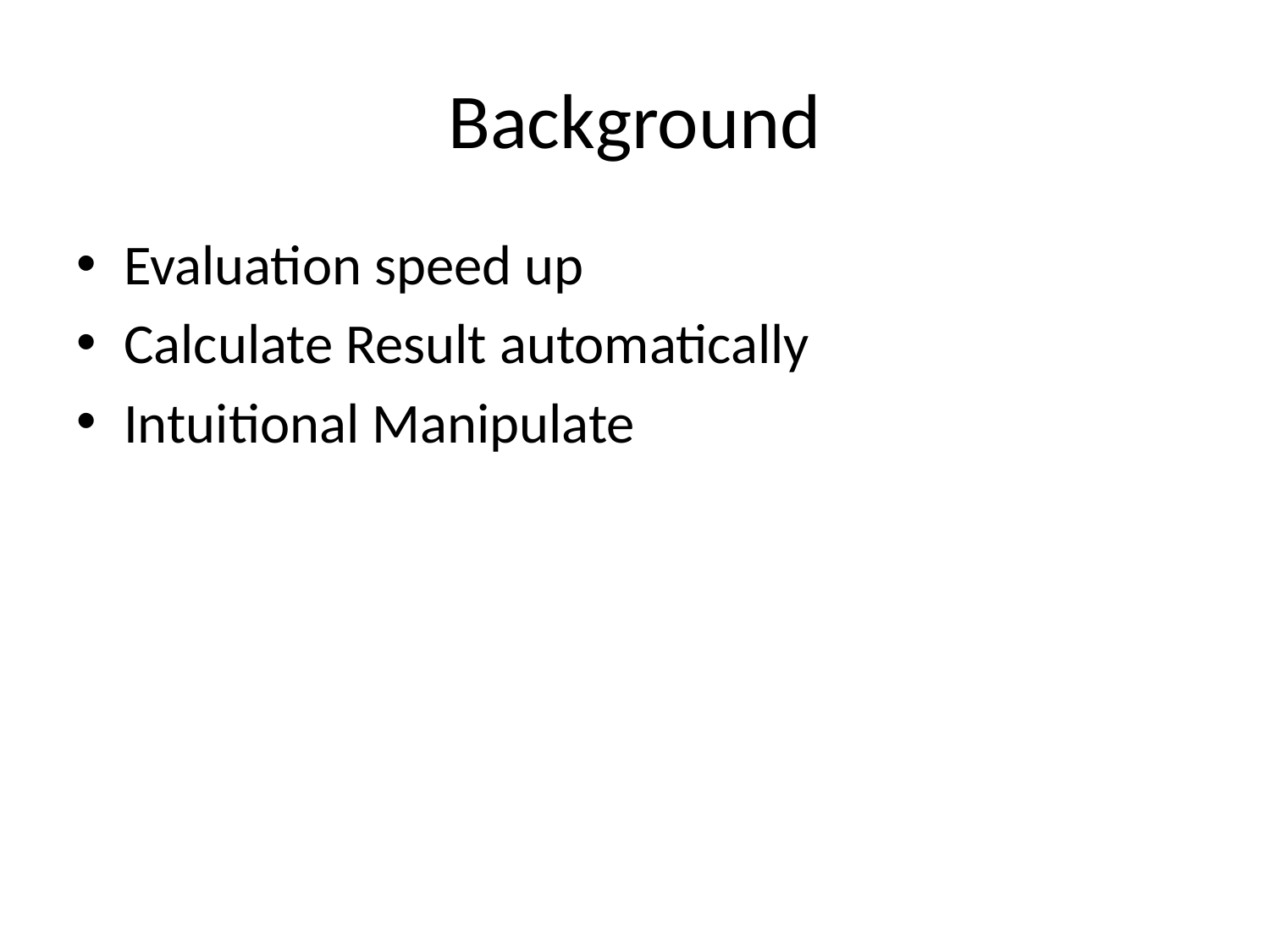

# Background
Evaluation speed up
Calculate Result automatically
Intuitional Manipulate